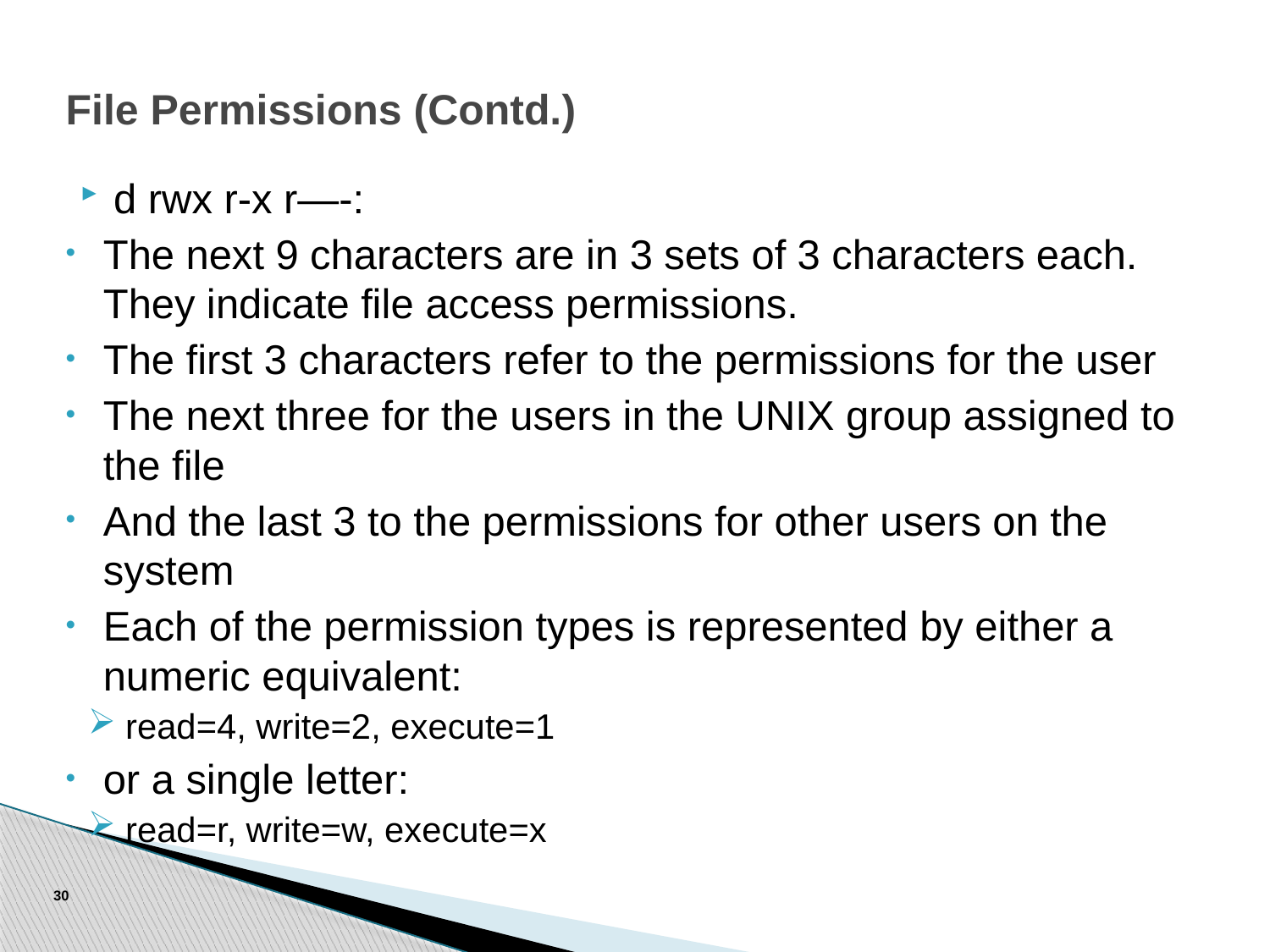

# File Permissions (Contd.)
d rwx r-x r—-:
The next 9 characters are in 3 sets of 3 characters each. They indicate file access permissions.
The first 3 characters refer to the permissions for the user
The next three for the users in the UNIX group assigned to the file
And the last 3 to the permissions for other users on the system
Each of the permission types is represented by either a numeric equivalent:
read=4, write=2, execute=1
or a single letter:
read=r, write=w, execute=x
30